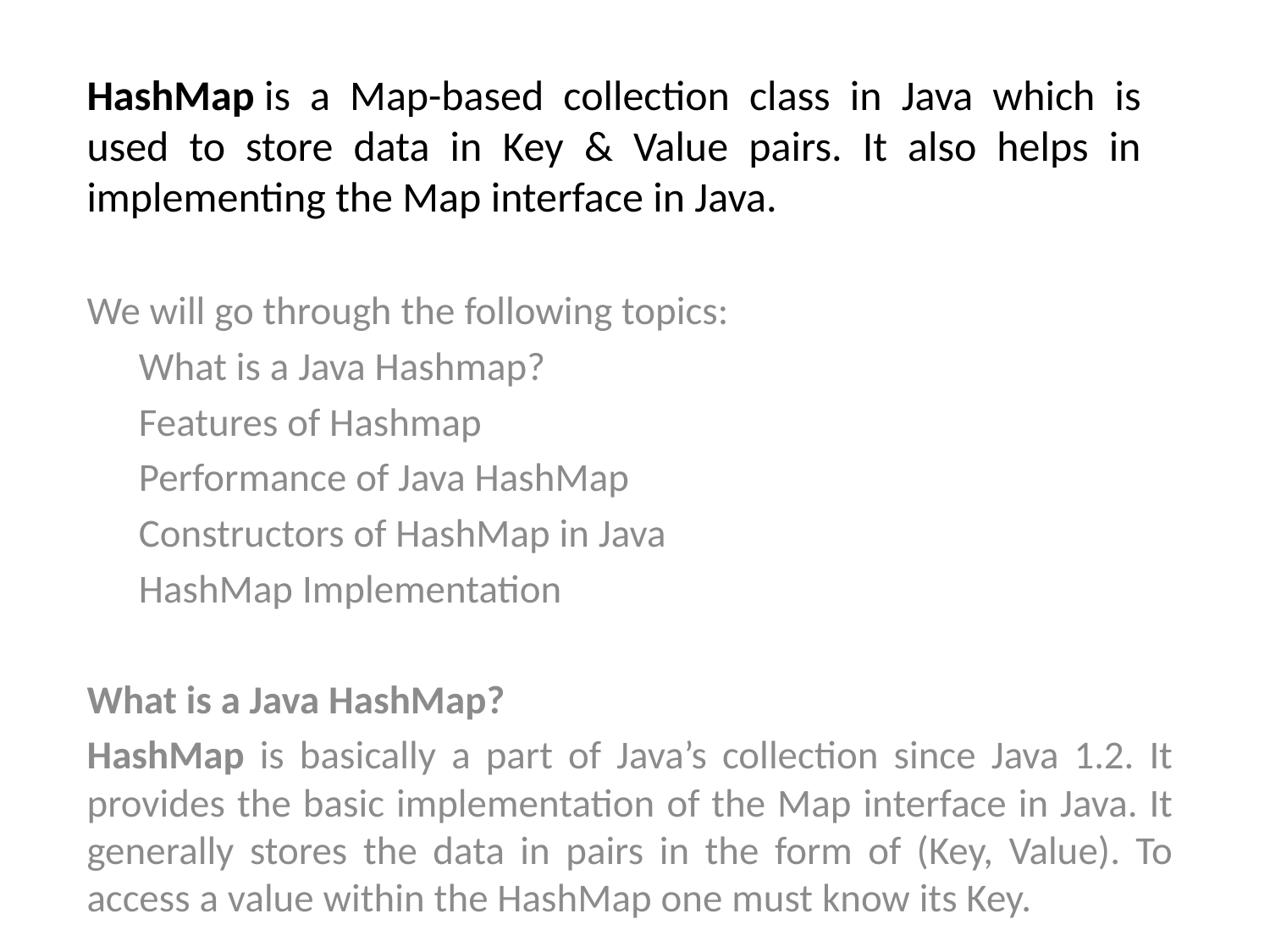

# HashMap is a Map-based collection class in Java which is used to store data in Key & Value pairs. It also helps in implementing the Map interface in Java.

We will go through the following topics:
	What is a Java Hashmap?
	Features of Hashmap
	Performance of Java HashMap
	Constructors of HashMap in Java
	HashMap Implementation

What is a Java HashMap?
HashMap is basically a part of Java’s collection since Java 1.2. It provides the basic implementation of the Map interface in Java. It generally stores the data in pairs in the form of (Key, Value). To access a value within the HashMap one must know its Key.